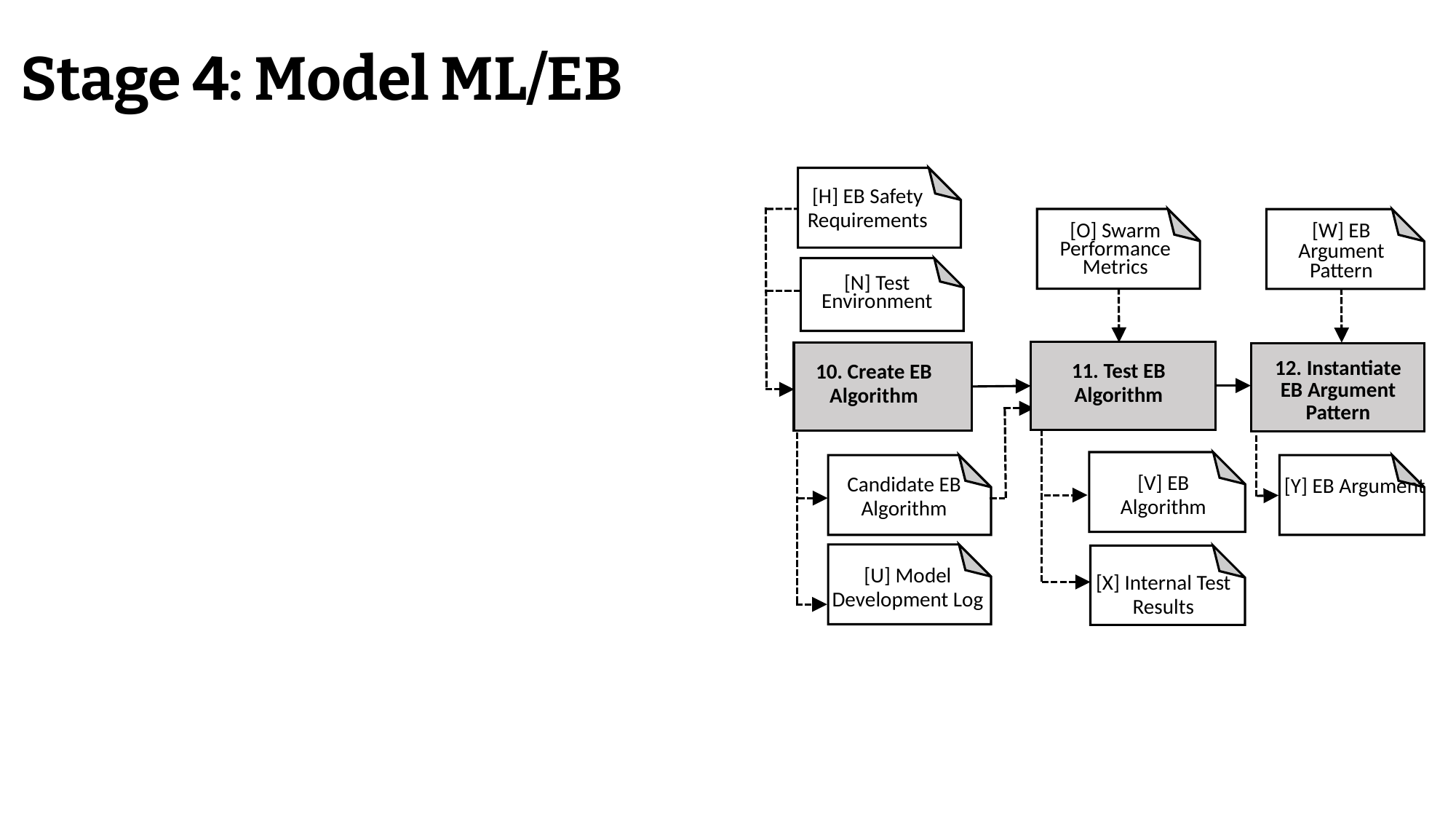

Stage 4: Model ML/EB

[H] EB Safety Requirements

[O] Swarm Performance Metrics
[W] EB Argument Pattern
[N] Test Environment

11. Test EB Algorithm
10. Create EB Algorithm
12. Instantiate EB Argument Pattern

[V] EB Algorithm
Candidate EB Algorithm
[Y] EB Argument

[U] Model Development Log
[X] Internal Test Results